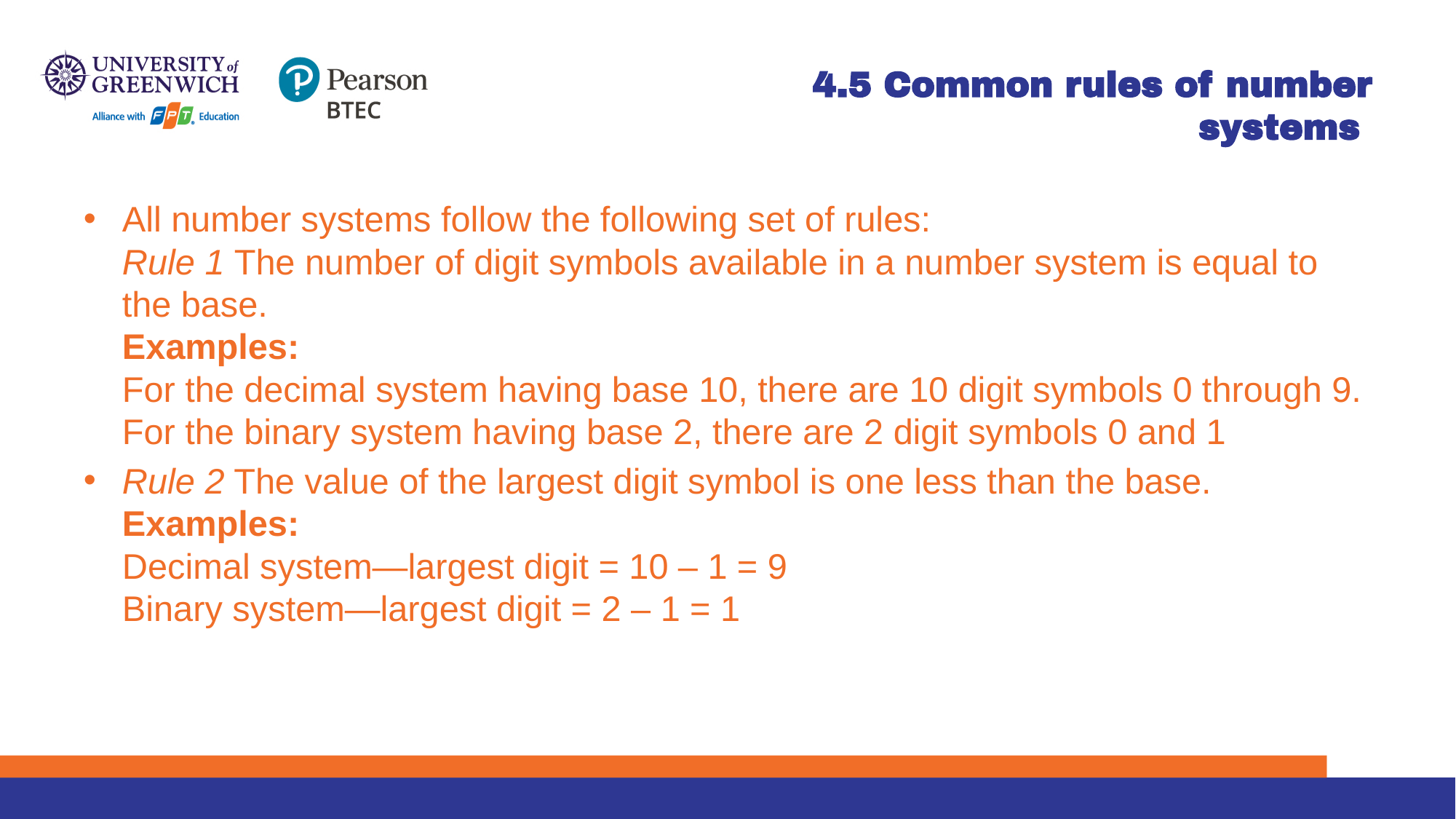

# 4.5 Common rules of number systems
All number systems follow the following set of rules:
Rule 1 The number of digit symbols available in a number system is equal to the base.
Examples:
For the decimal system having base 10, there are 10 digit symbols 0 through 9.
For the binary system having base 2, there are 2 digit symbols 0 and 1
Rule 2 The value of the largest digit symbol is one less than the base.
Examples:
Decimal system—largest digit = 10 – 1 = 9
Binary system—largest digit = 2 – 1 = 1